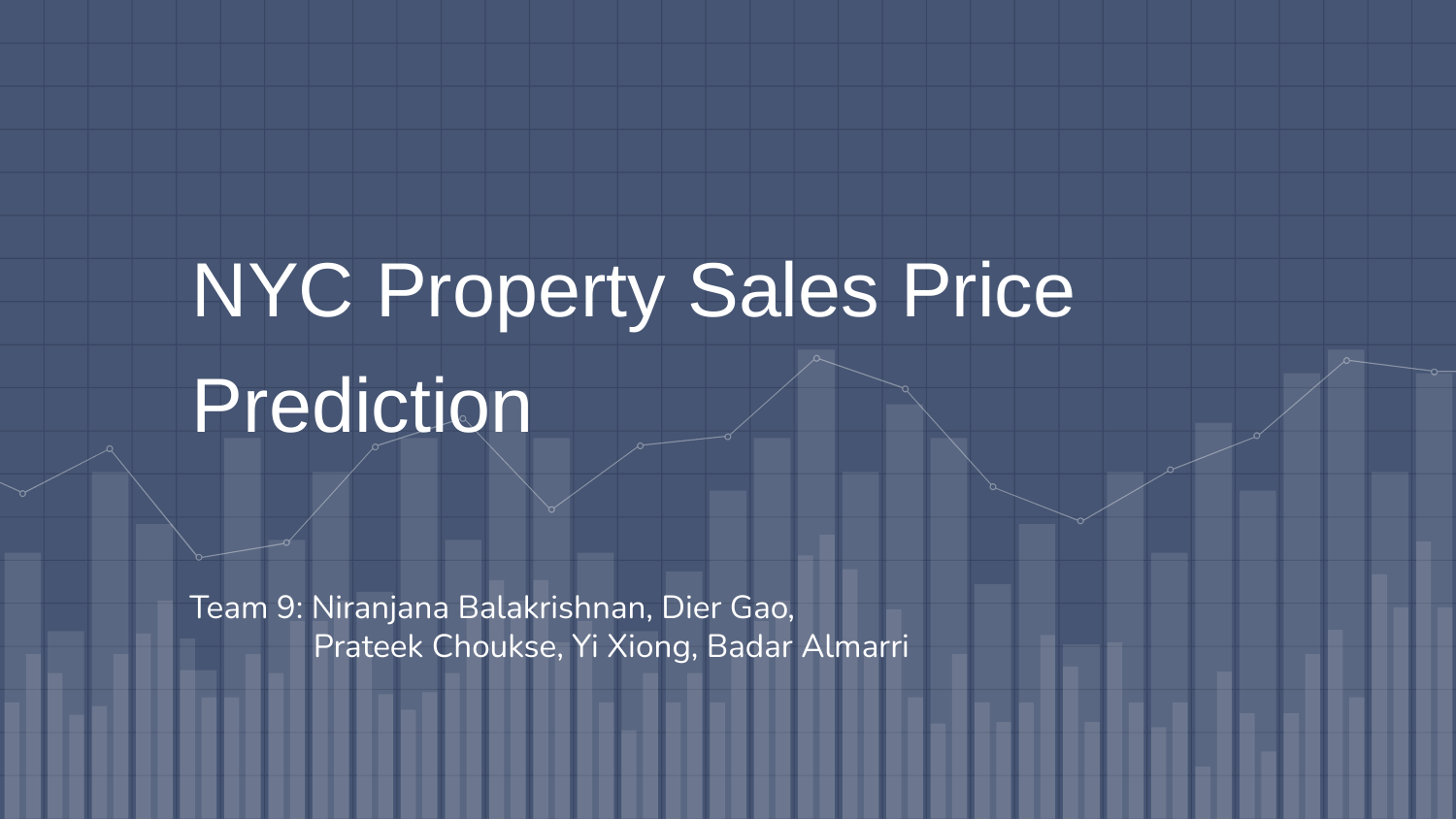

# NYC Property Sales Price Prediction
Team 9: Niranjana Balakrishnan, Dier Gao,
               Prateek Choukse, Yi Xiong, Badar Almarri